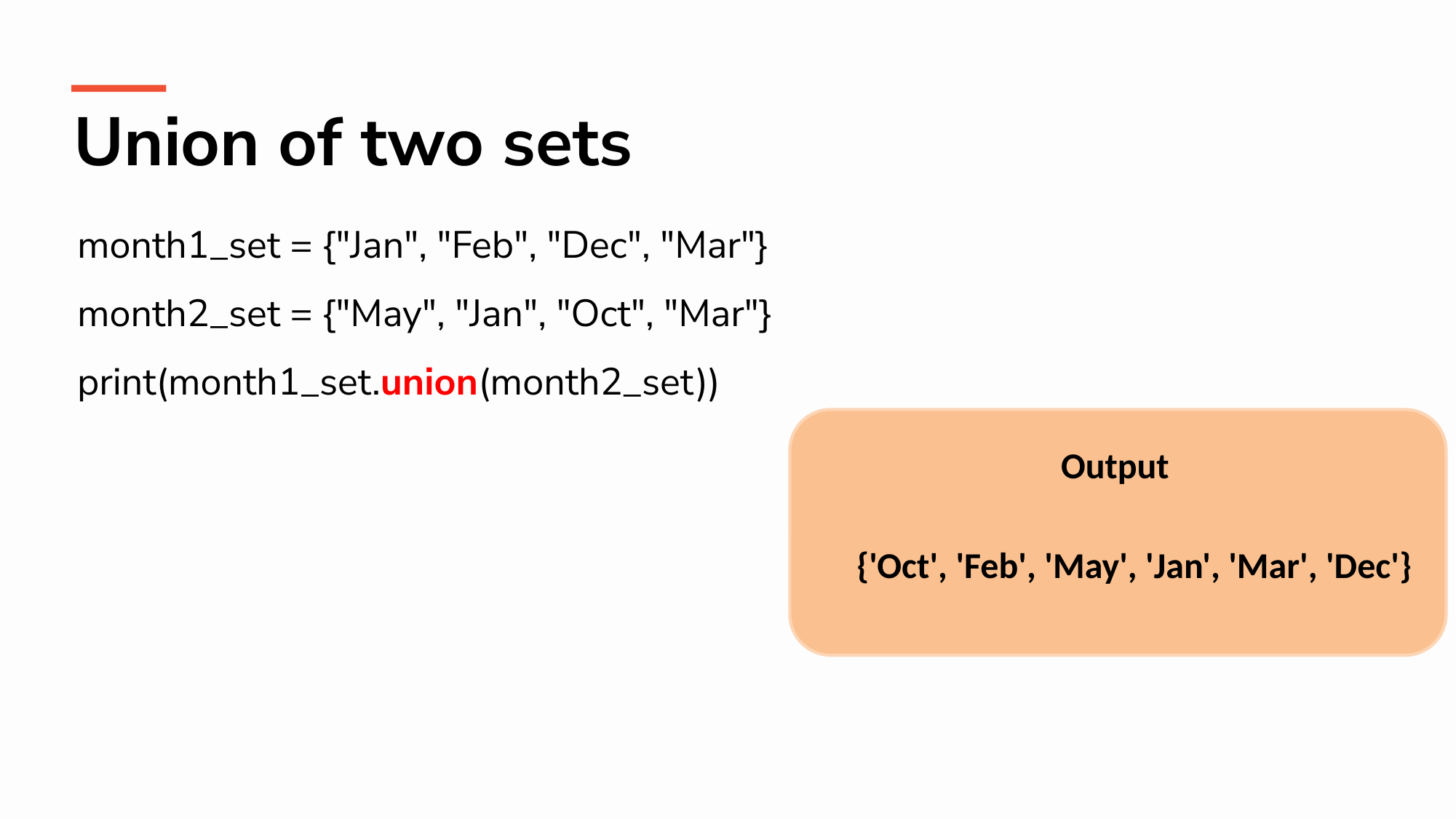

Union of two sets
month1_set = {"Jan", "Feb", "Dec", "Mar"}
month2_set = {"May", "Jan", "Oct", "Mar"}
print(month1_set.union(month2_set))

Output
{'Oct', 'Feb', 'May', 'Jan', 'Mar', 'Dec'}